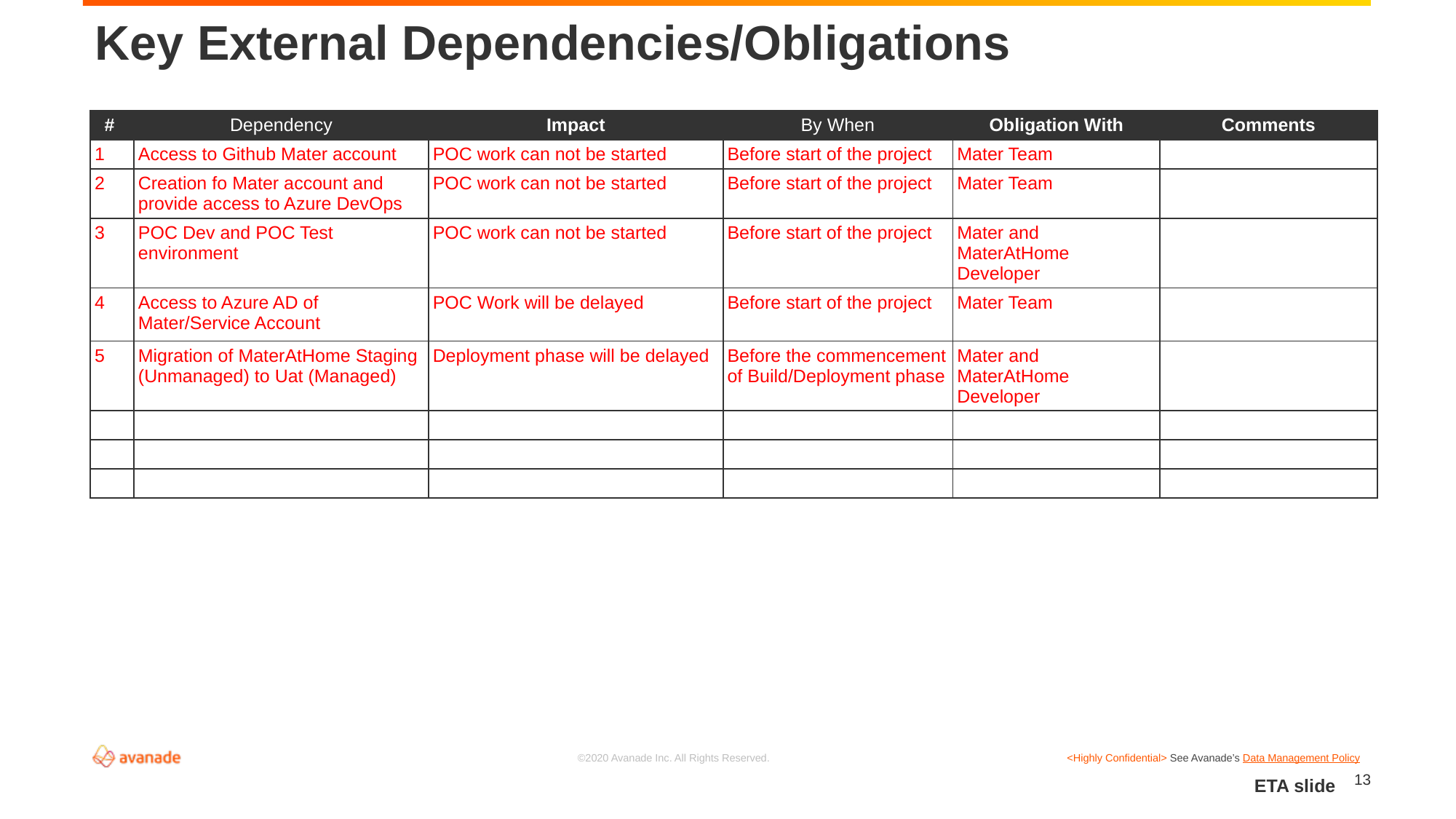

Key External Dependencies/Obligations
| # | Dependency | Impact | By When | Obligation With | Comments |
| --- | --- | --- | --- | --- | --- |
| 1 | Access to Github Mater account | POC work can not be started | Before start of the project | Mater Team |  |
| 2 | Creation fo Mater account and provide access to Azure DevOps | POC work can not be started | Before start of the project | Mater Team |  |
| 3 | POC Dev and POC Test environment | POC work can not be started | Before start of the project | Mater and MaterAtHome Developer |  |
| 4 | Access to Azure AD of Mater/Service Account | POC Work will be delayed | Before start of the project | Mater Team |  |
| 5 | Migration of MaterAtHome Staging (Unmanaged) to Uat (Managed) | Deployment phase will be delayed | Before the commencement of Build/Deployment phase | Mater and MaterAtHome Developer |  |
|  |  |  |  |  |  |
|  |  |  |  |  |  |
|  |  |  |  |  |  |
13
ETA slide